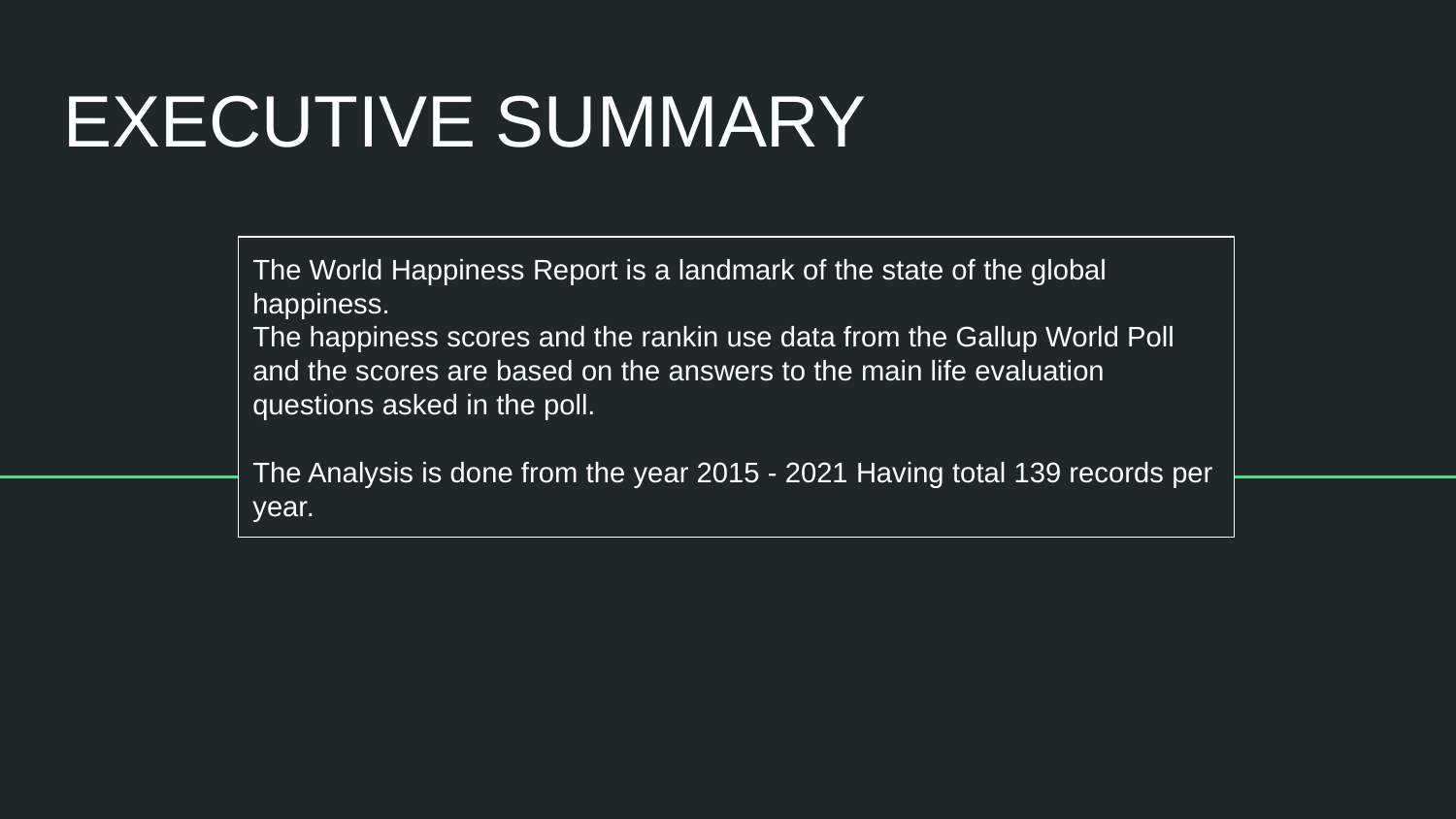

# EXECUTIVE SUMMARY
The World Happiness Report is a landmark of the state of the global happiness.
The happiness scores and the rankin use data from the Gallup World Poll and the scores are based on the answers to the main life evaluation questions asked in the poll.

The Analysis is done from the year 2015 - 2021 Having total 139 records per year.